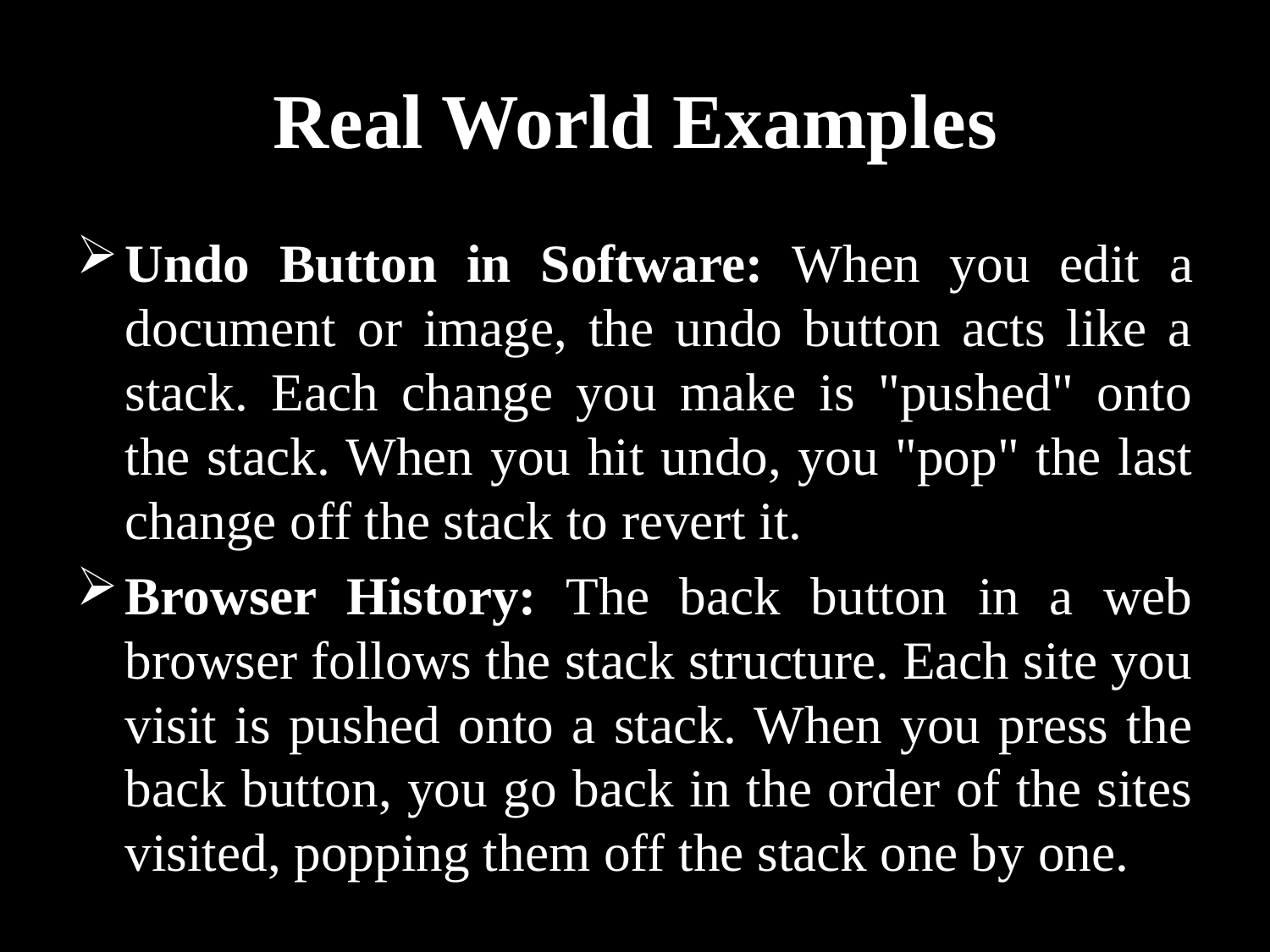

# Real World Examples
Undo Button in Software: When you edit a document or image, the undo button acts like a stack. Each change you make is "pushed" onto the stack. When you hit undo, you "pop" the last change off the stack to revert it.
Browser History: The back button in a web browser follows the stack structure. Each site you visit is pushed onto a stack. When you press the back button, you go back in the order of the sites visited, popping them off the stack one by one.